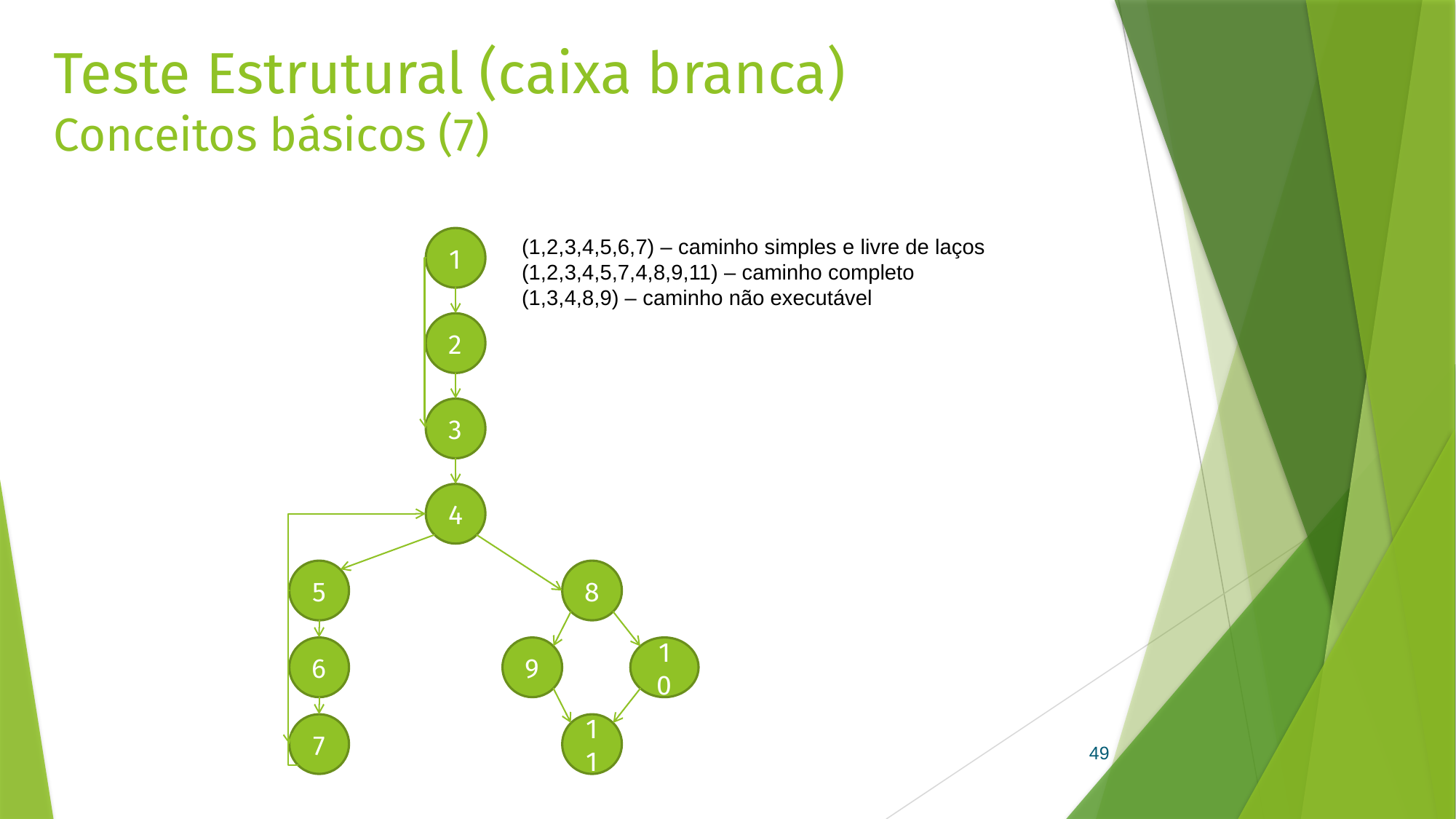

# Teste Estrutural (caixa branca) Conceitos básicos (7)
1
2
3
4
5
8
6
9
10
7
11
(1,2,3,4,5,6,7) – caminho simples e livre de laços
(1,2,3,4,5,7,4,8,9,11) – caminho completo
(1,3,4,8,9) – caminho não executável
49